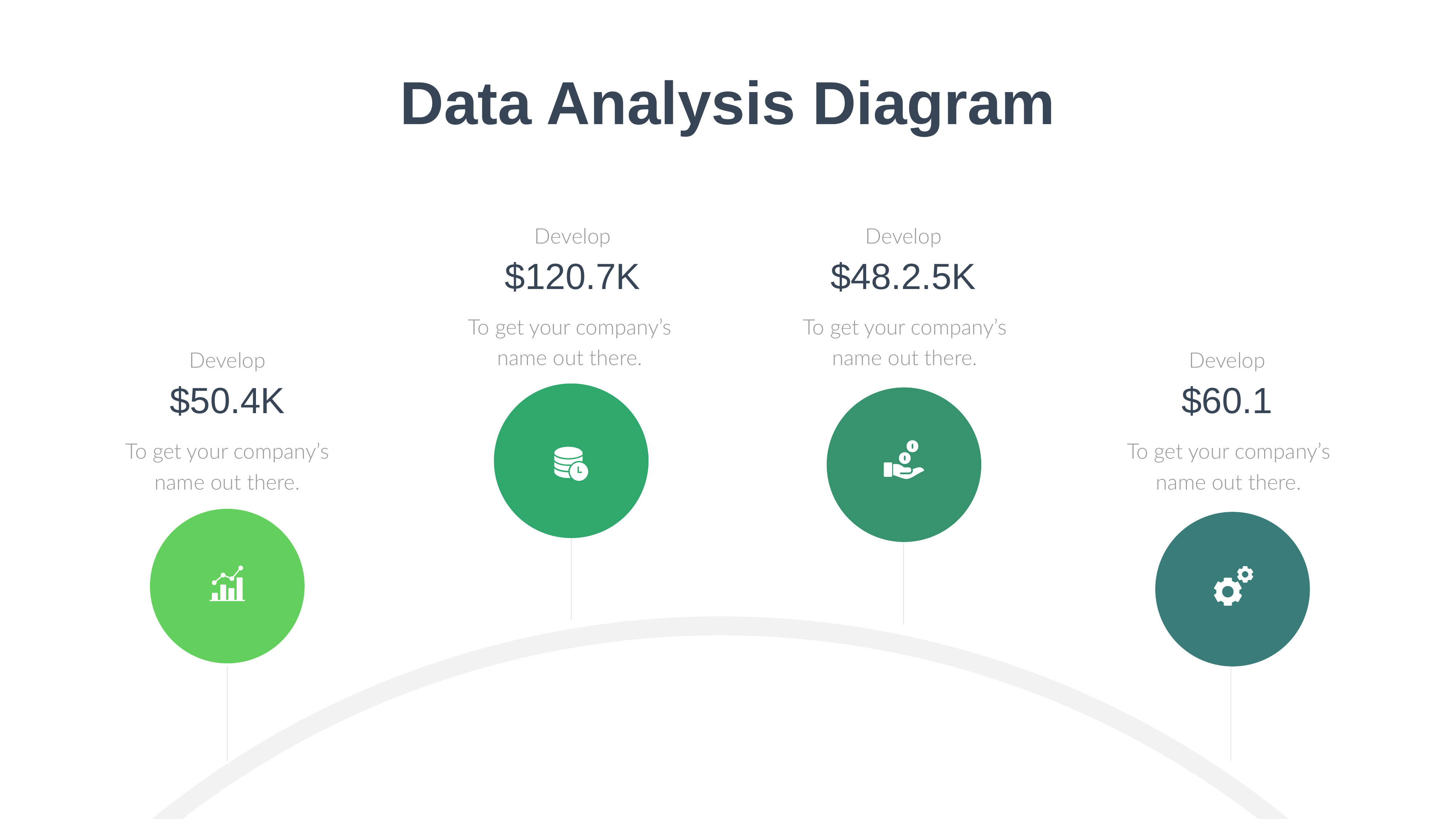

Data Analysis Diagram
Develop
$120.7K
To get your company’s name out there.
Develop
$48.2.5K
To get your company’s name out there.
Develop
$50.4K
To get your company’s name out there.
Develop
$60.1
To get your company’s name out there.